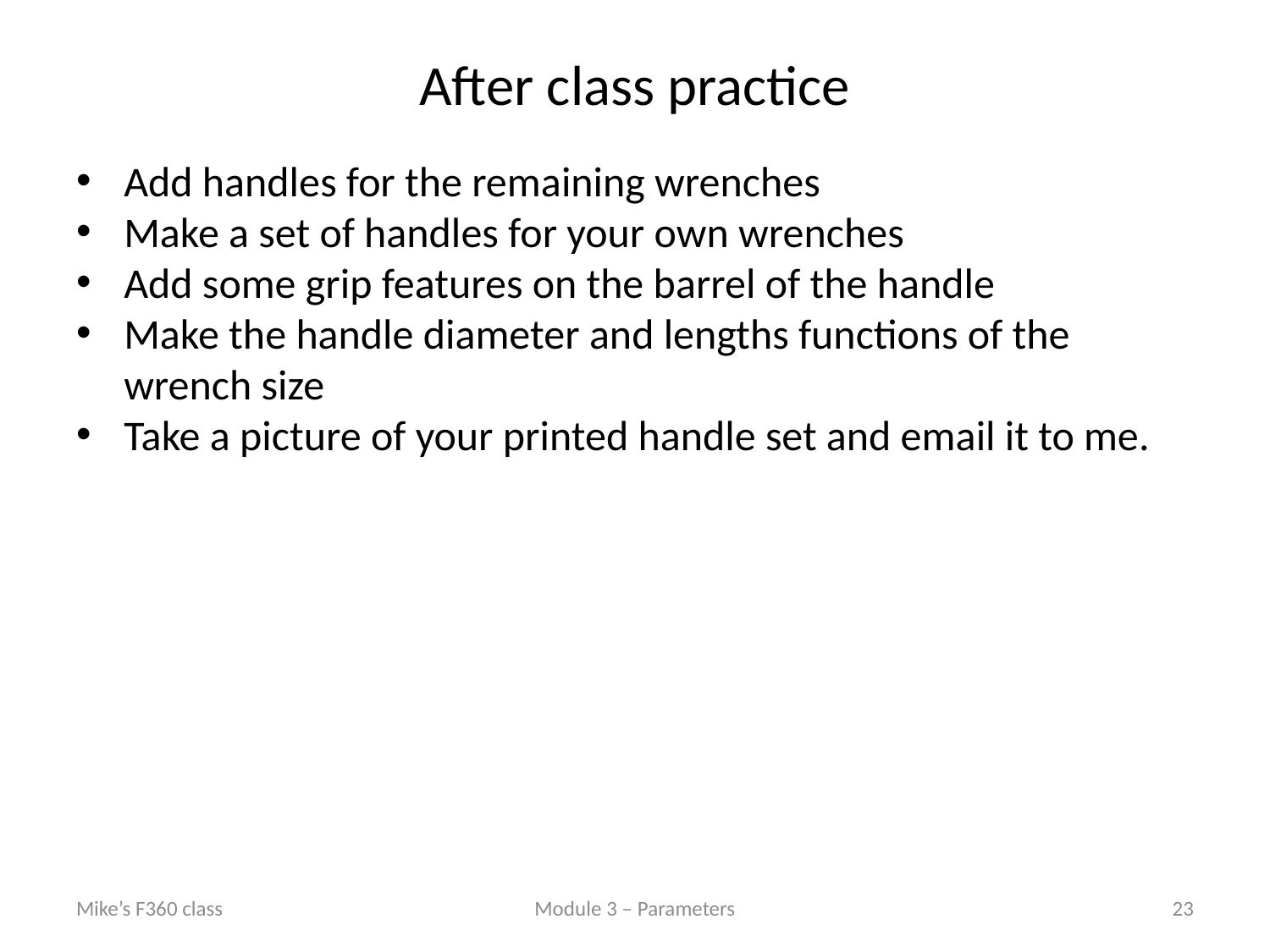

# After class practice
Add handles for the remaining wrenches
Make a set of handles for your own wrenches
Add some grip features on the barrel of the handle
Make the handle diameter and lengths functions of the wrench size
Take a picture of your printed handle set and email it to me.

Mike’s F360 class
Module 3 – Parameters
23